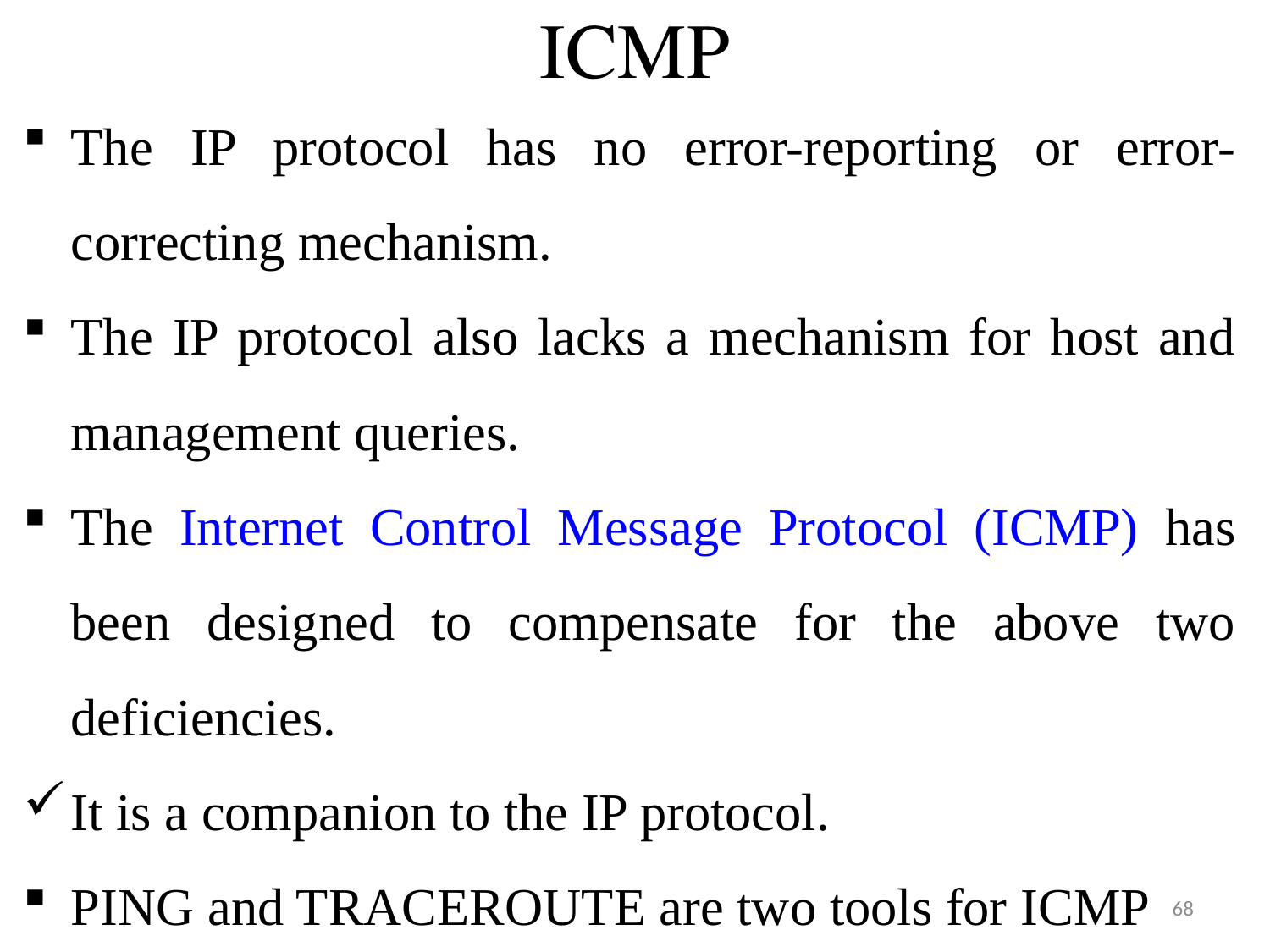

# ICMP
The IP protocol has no error-reporting or error-correcting mechanism.
The IP protocol also lacks a mechanism for host and management queries.
The Internet Control Message Protocol (ICMP) has been designed to compensate for the above two deficiencies.
It is a companion to the IP protocol.
PING and TRACEROUTE are two tools for ICMP
68